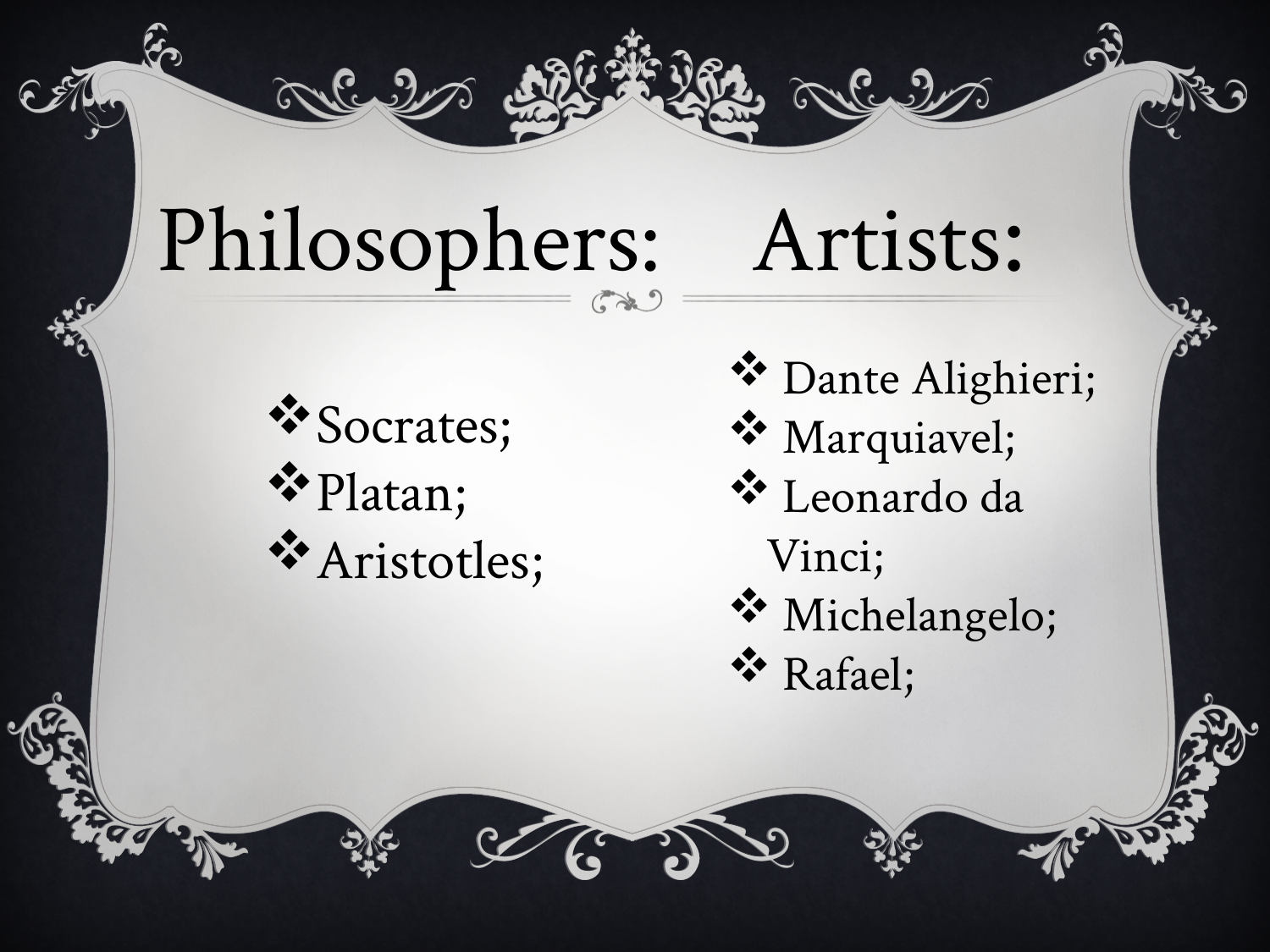

Artists:
Philosophers:
 Dante Alighieri;
 Marquiavel;
 Leonardo da Vinci;
 Michelangelo;
 Rafael;
Socrates;
Platan;
Aristotles;